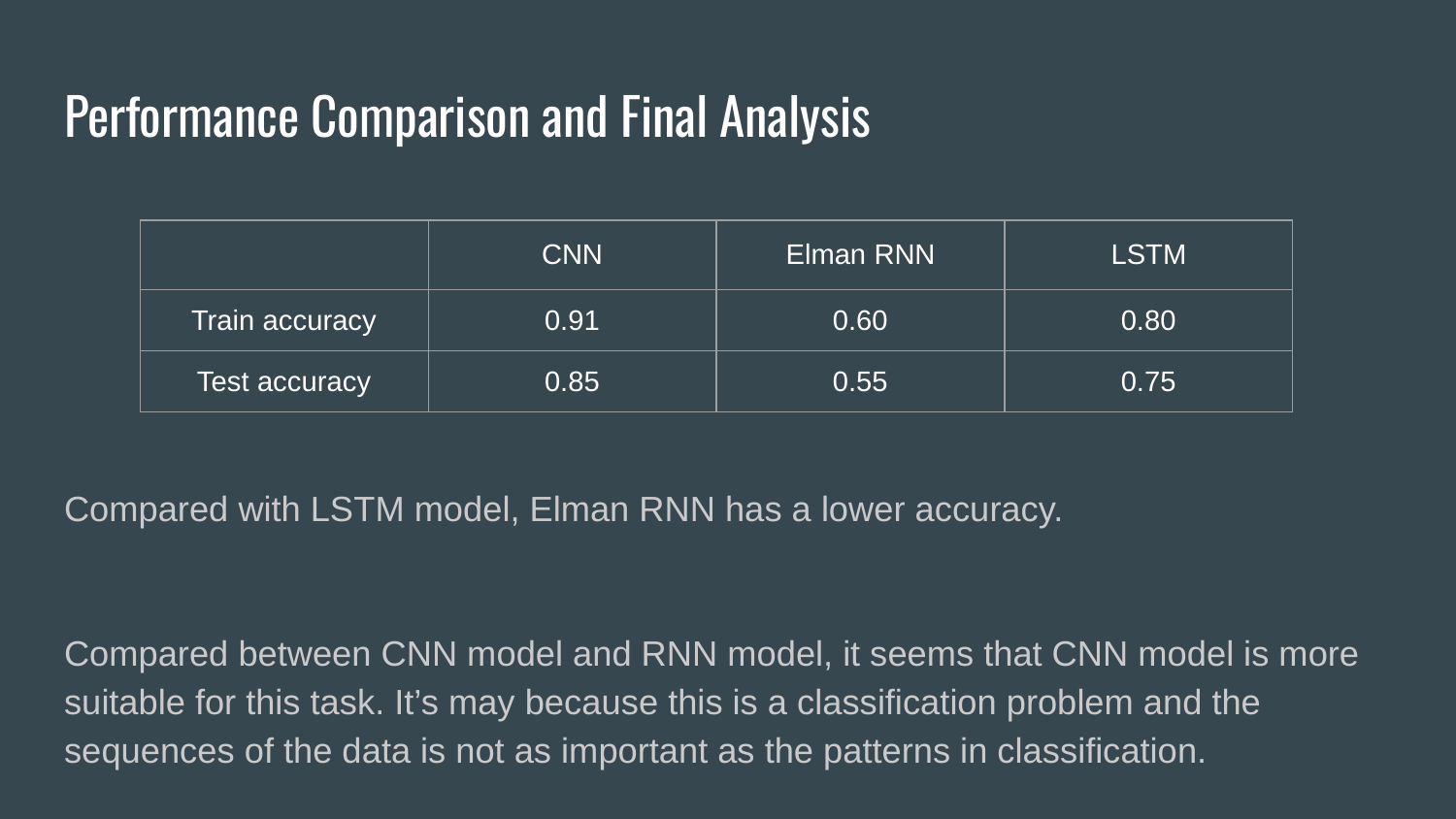

# Performance Comparison and Final Analysis

Compared with LSTM model, Elman RNN has a lower accuracy.

Compared between CNN model and RNN model, it seems that CNN model is more suitable for this task. It’s may because this is a classification problem and the sequences of the data is not as important as the patterns in classification.
|  | CNN | Elman RNN | LSTM |
| --- | --- | --- | --- |
| Train accuracy | 0.91 | 0.60 | 0.80 |
| Test accuracy | 0.85 | 0.55 | 0.75 |